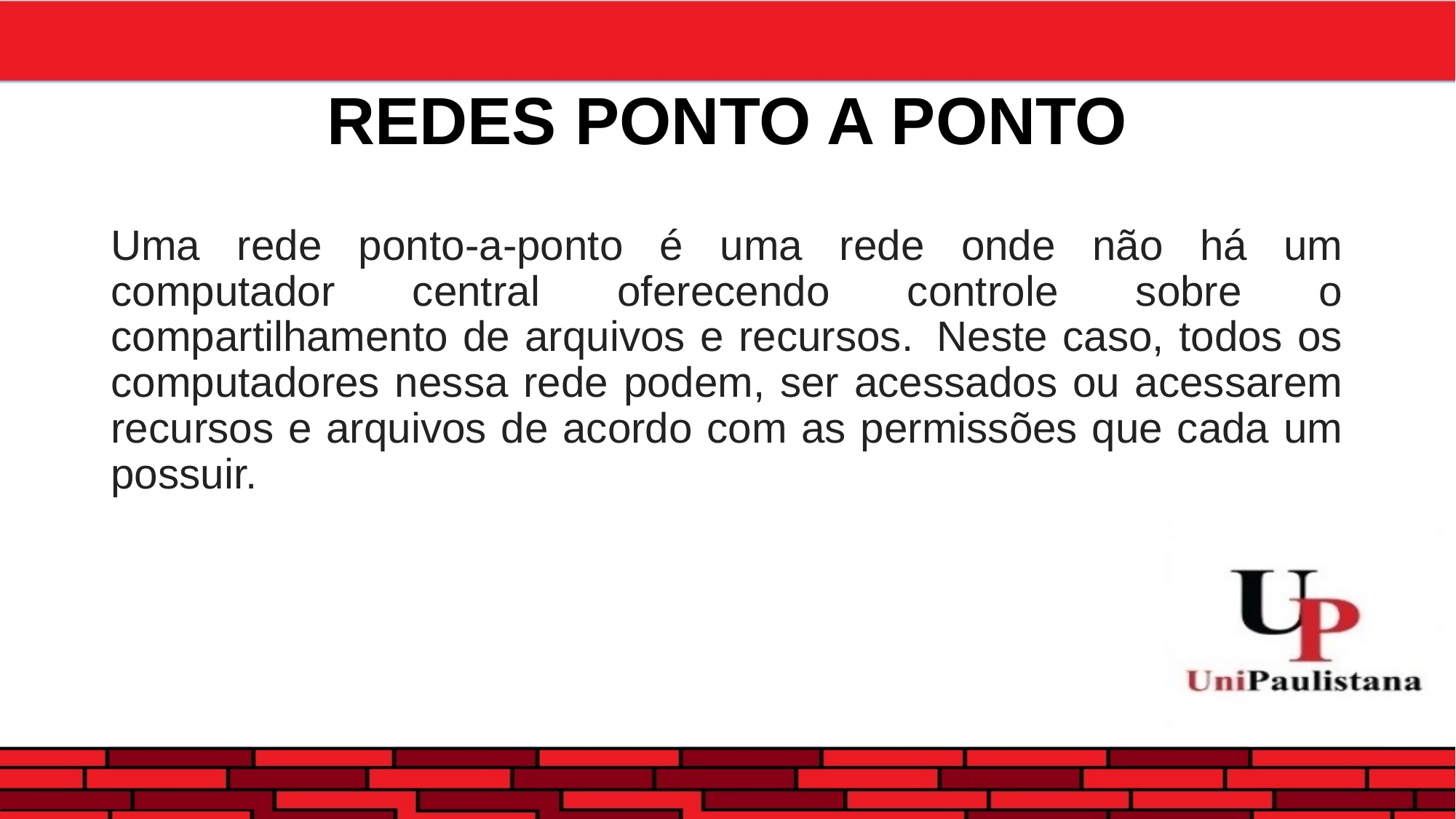

# REDES PONTO A PONTO
Uma rede ponto-a-ponto é uma rede onde não há um computador central oferecendo controle sobre o compartilhamento de arquivos e recursos.  Neste caso, todos os computadores nessa rede podem, ser acessados ou acessarem recursos e arquivos de acordo com as permissões que cada um possuir.